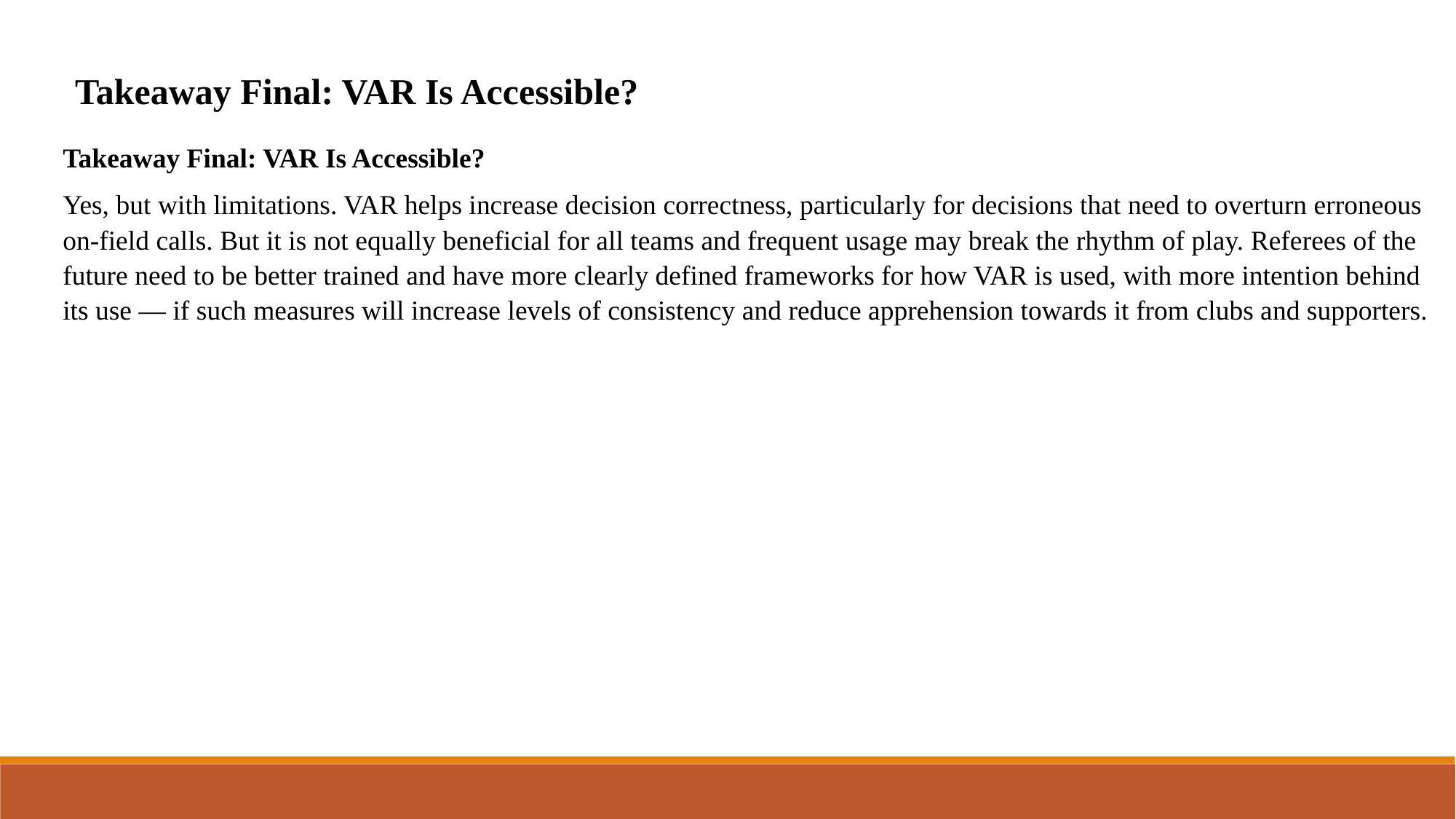

Takeaway Final: VAR Is Accessible?
Takeaway Final: VAR Is Accessible?
Yes, but with limitations. VAR helps increase decision correctness, particularly for decisions that need to overturn erroneous on-field calls. But it is not equally beneficial for all teams and frequent usage may break the rhythm of play. Referees of the future need to be better trained and have more clearly defined frameworks for how VAR is used, with more intention behind its use — if such measures will increase levels of consistency and reduce apprehension towards it from clubs and supporters.